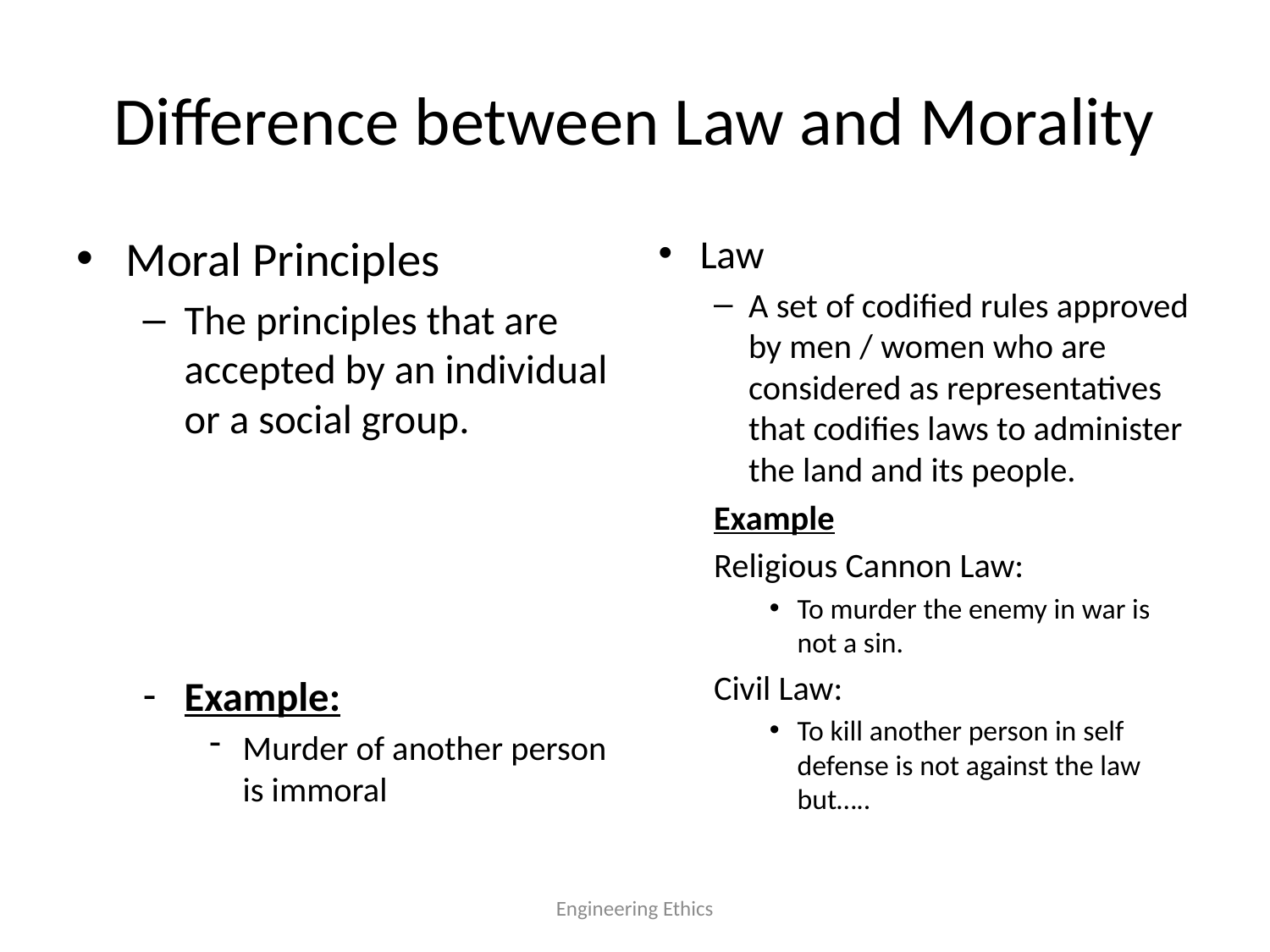

# Difference between Law and Morality
Moral Principles
The principles that are accepted by an individual or a social group.

Example:
Murder of another person is immoral

Law
A set of codified rules approved by men / women who are considered as representatives that codifies laws to administer the land and its people.
Example
Religious Cannon Law:
To murder the enemy in war is not a sin.
Civil Law:
To kill another person in self defense is not against the law but…..
Engineering Ethics